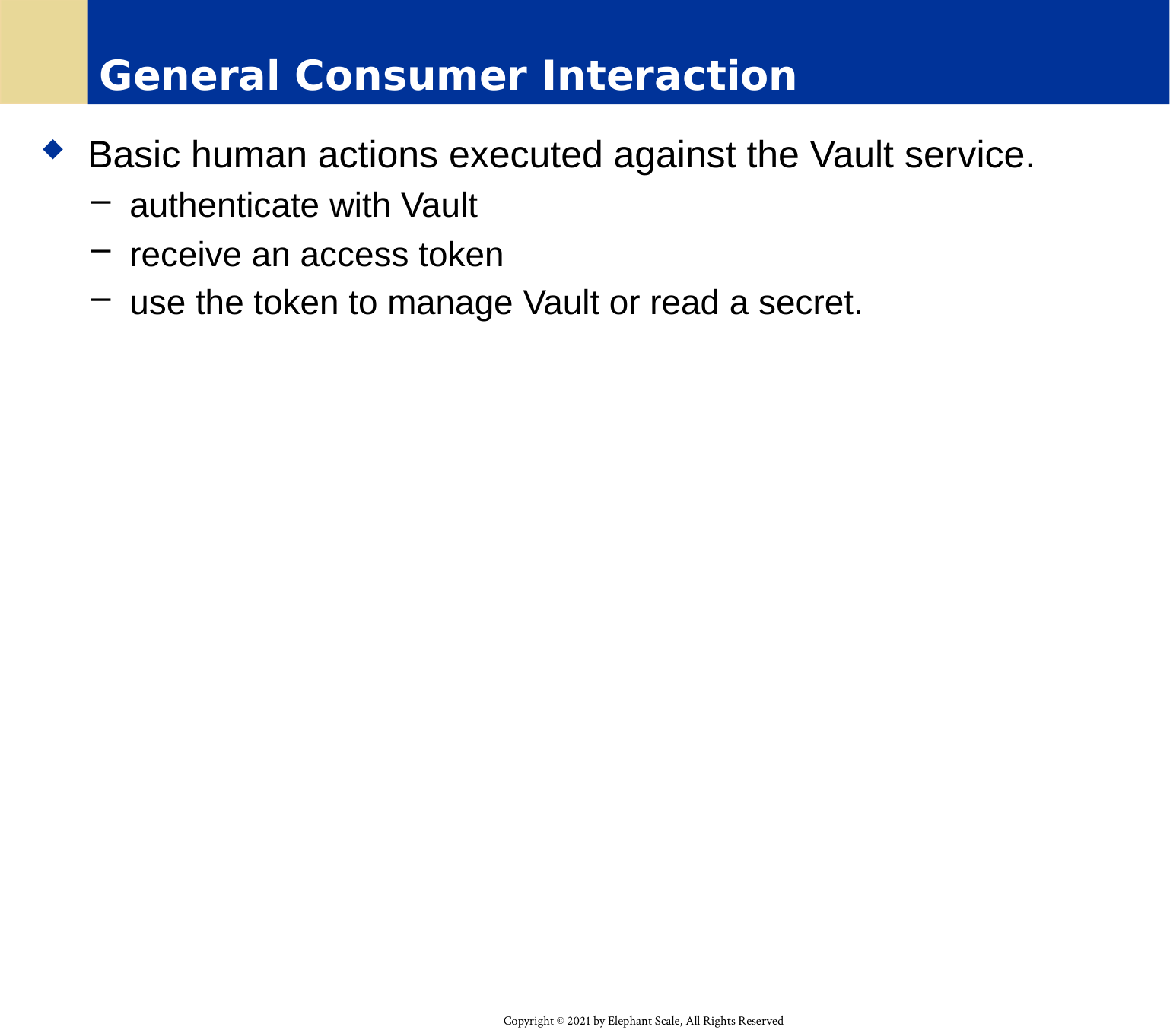

# General Consumer Interaction
 Basic human actions executed against the Vault service.
 authenticate with Vault
 receive an access token
 use the token to manage Vault or read a secret.
Copyright © 2021 by Elephant Scale, All Rights Reserved